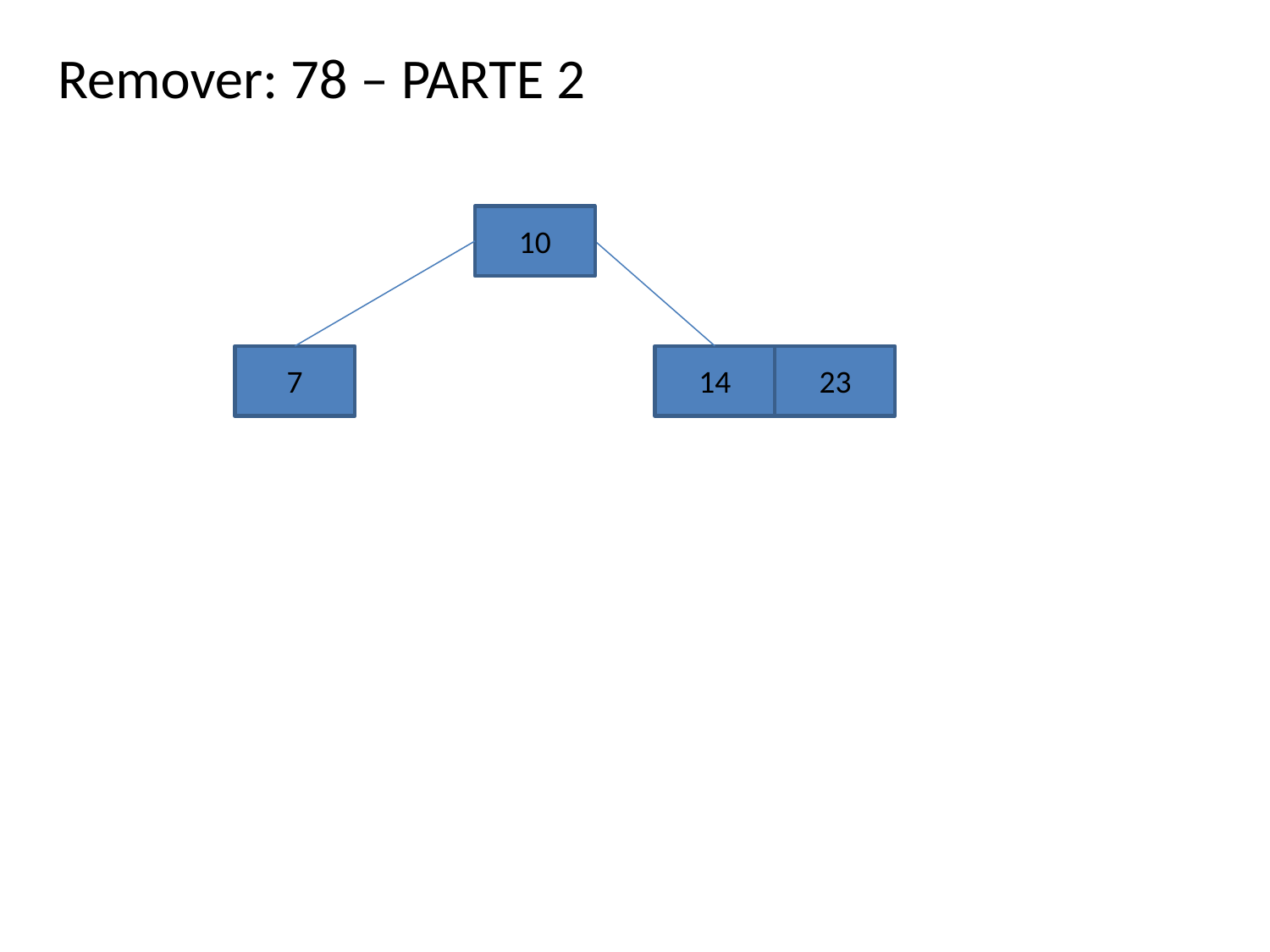

Remover: 78 – PARTE 2

10

7
14
23